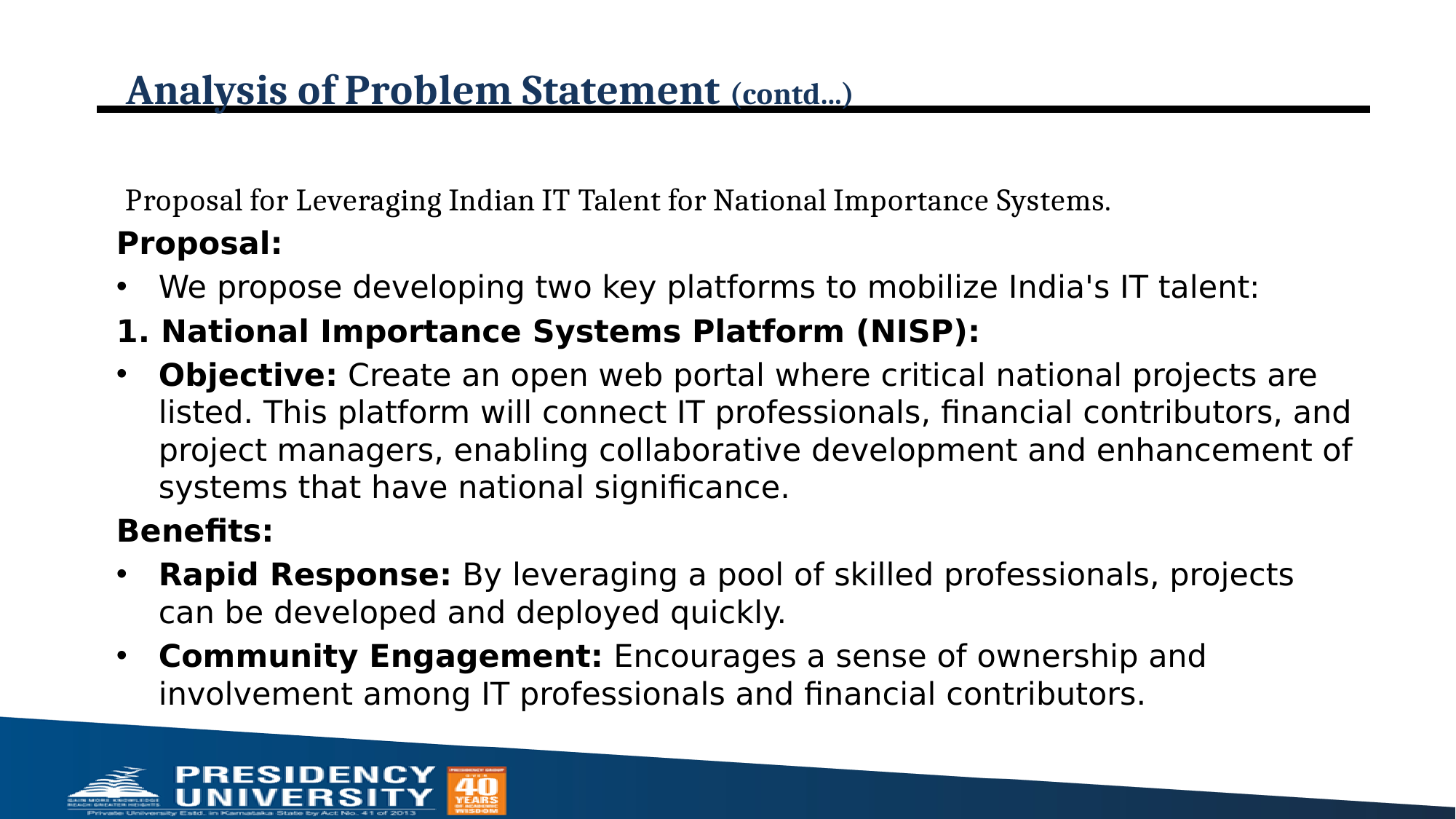

# Analysis of Problem Statement (contd...)
Proposal for Leveraging Indian IT Talent for National Importance Systems.
Proposal:
We propose developing two key platforms to mobilize India's IT talent:
1. National Importance Systems Platform (NISP):
Objective: Create an open web portal where critical national projects are listed. This platform will connect IT professionals, financial contributors, and project managers, enabling collaborative development and enhancement of systems that have national significance.
Benefits:
Rapid Response: By leveraging a pool of skilled professionals, projects can be developed and deployed quickly.
Community Engagement: Encourages a sense of ownership and involvement among IT professionals and financial contributors.